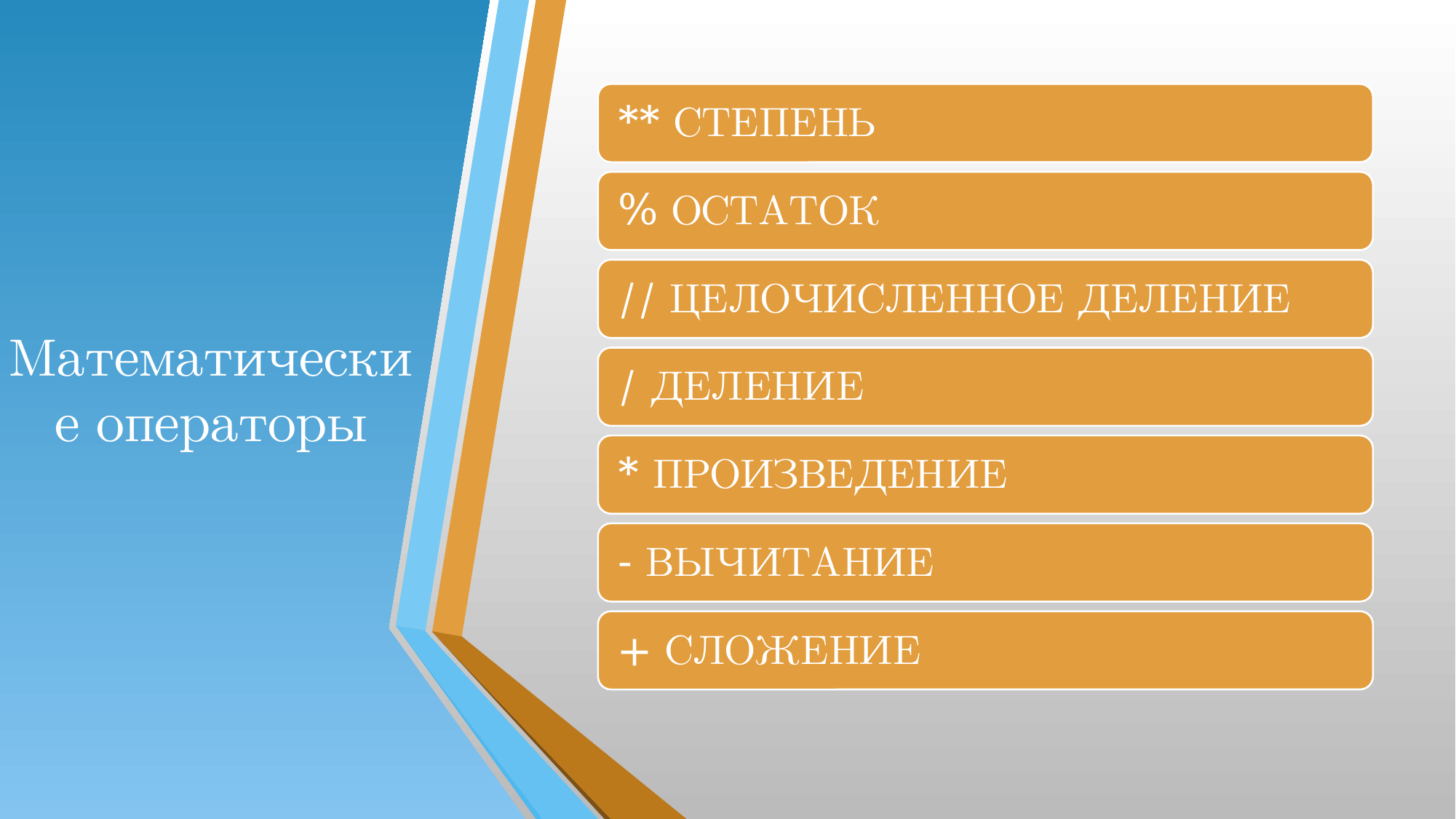

# Математические операторы
** степень
% остаток
// целочисленное деление
/ деление
* произведение
- вычитание
+ сложение